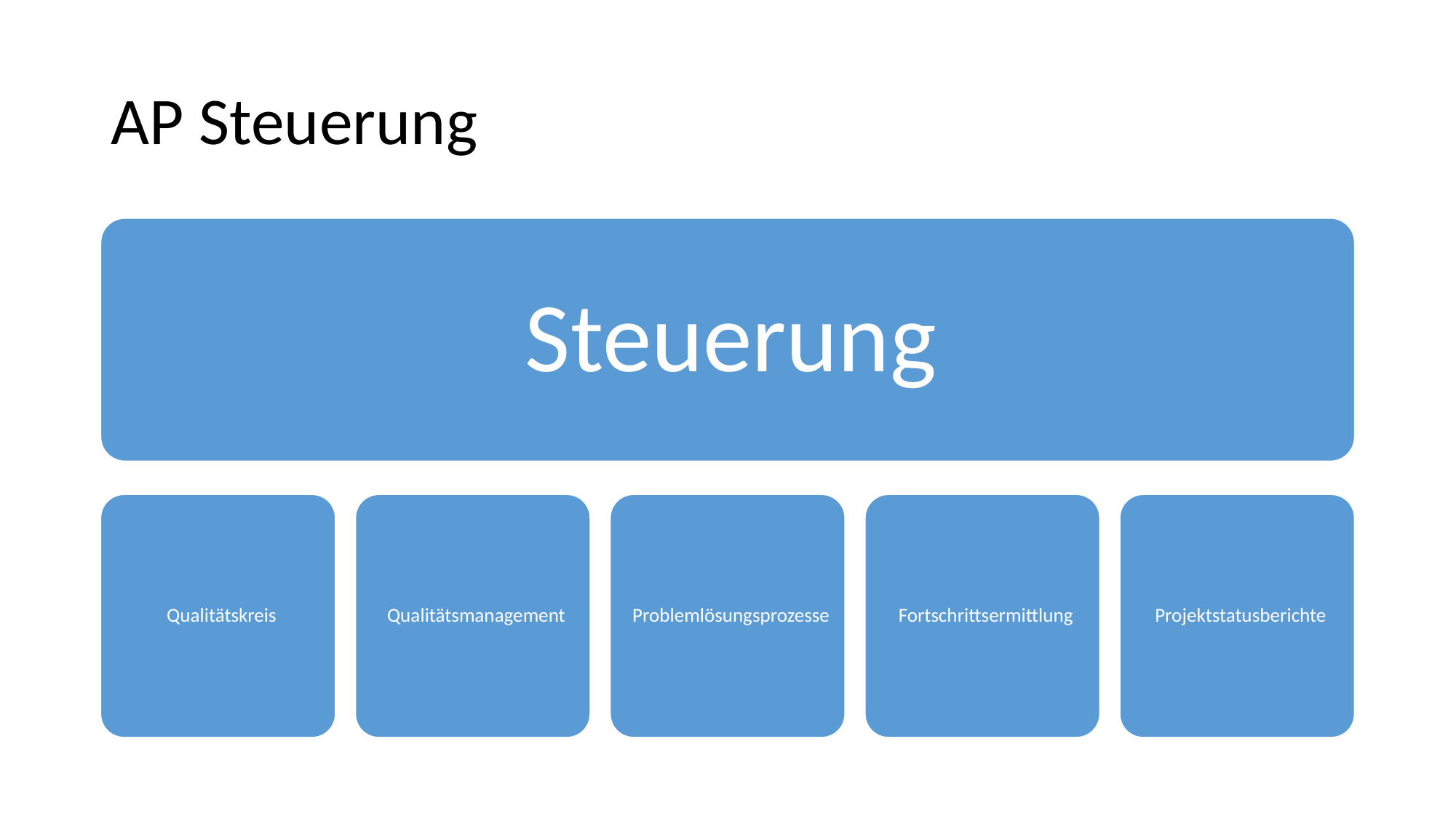

# AP Steuerung
Steuerung
Qualitätskreis
Qualitätsmanagement
Problemlösungsprozesse
Fortschrittsermittlung
Projektstatusberichte